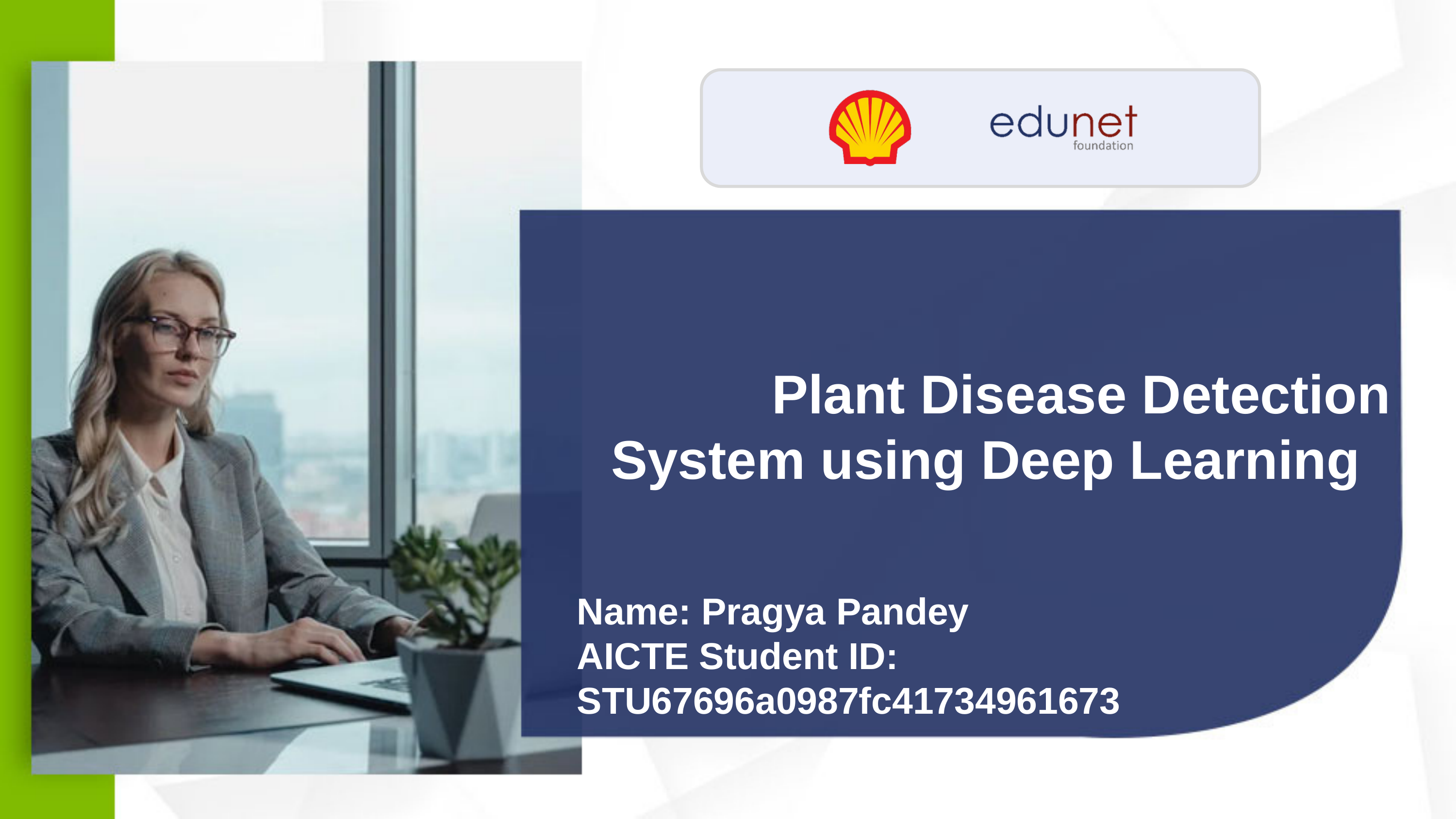

Plant Disease Detection System using Deep Learning

Name: Pragya Pandey
AICTE Student ID: STU67696a0987fc41734961673